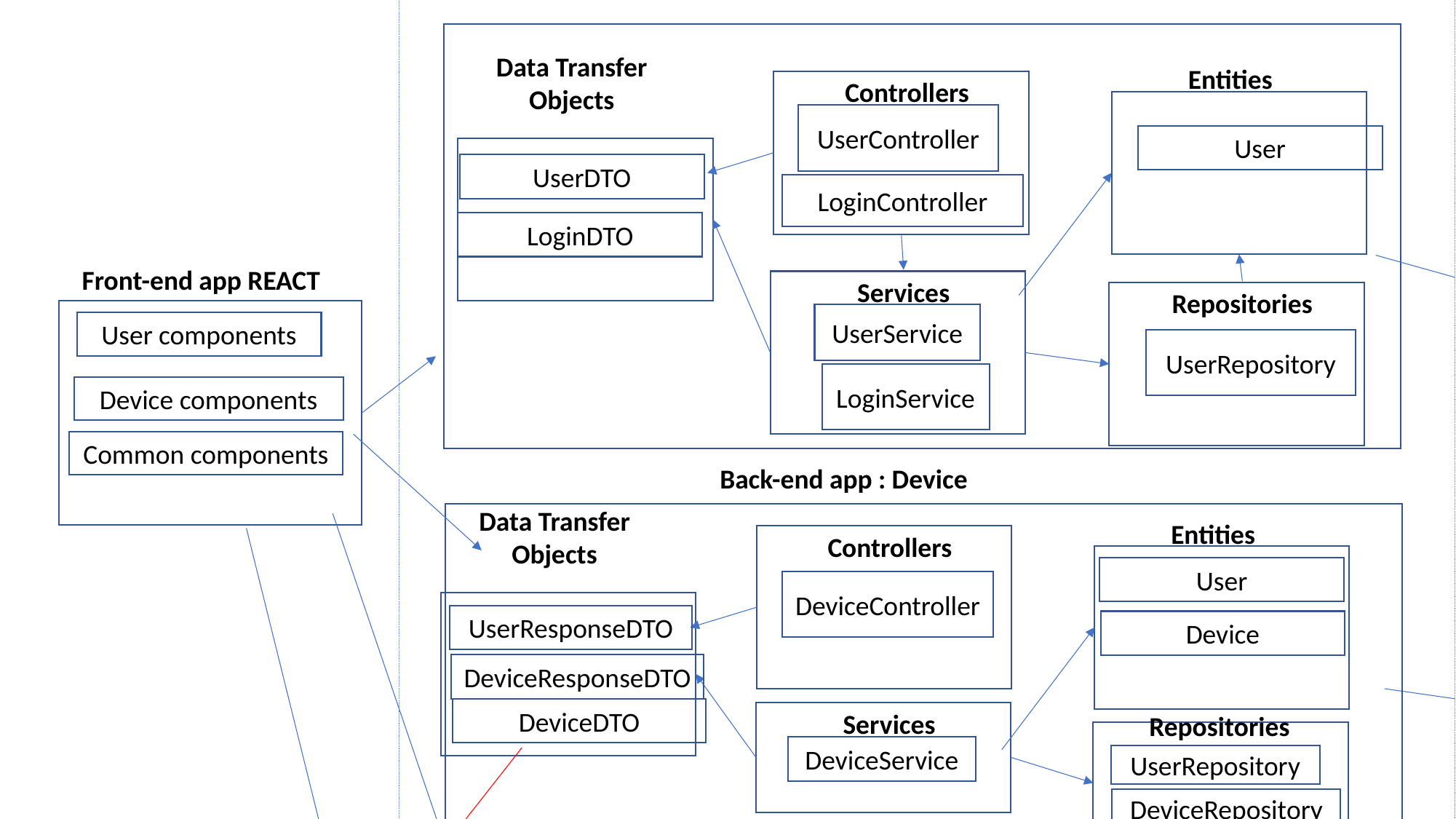

Back-end app : User

Data Transfer Objects

Entities

Controllers

UserController
User
UserDTO
User Database
LoginController
LoginDTO
Front-end app REACT

User components
Device components
Services

UserService
Repositories

UserRepository
LoginService
Common components
Back-end app : Device
Device Database
Data Transfer Objects

Entities

Controllers

DeviceController
User
Data Tier
UserResponseDTO
Device
DeviceResponseDTO
DeviceDTO
Services

DeviceService
Repositories

UserRepository
DeviceRepository
Presentation Tier
Business Tier
Back-end app : Measurement

Monitoring Database
Data Transfer Objects

Entities

Controllers

HourlyConsumption
WebsocketController
Device Queue
Measurement
MeasurementDTO
Services

MeasurementService
Repositories

Measurement
Repository

HourlyConsumption
Service

HourlyConsumption
Repository
Measurement Queue
Back-end app : Chat

Data Transfer Objects

Controllers

WebsocketController
MessageDTO
Simulator